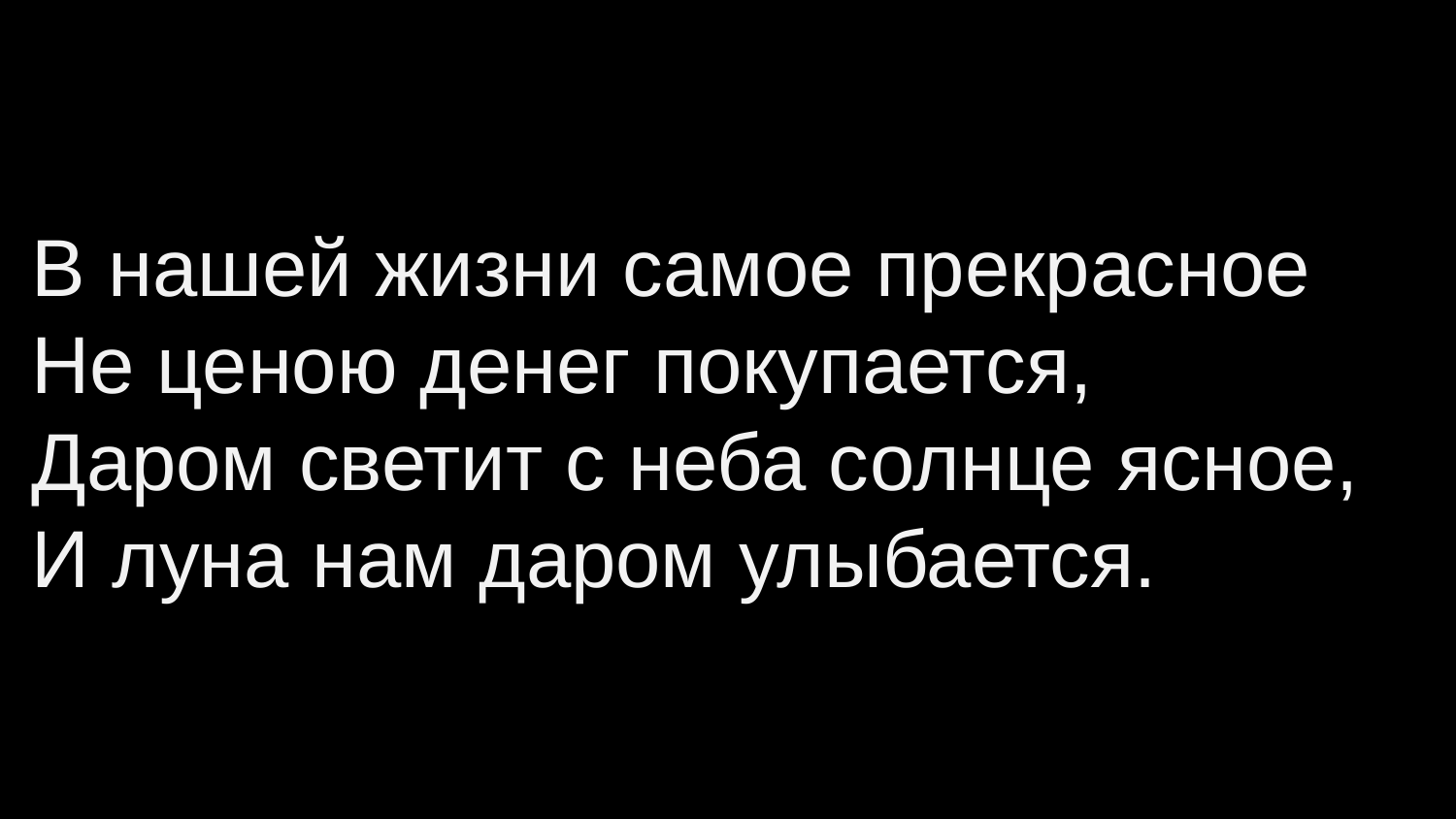

В нашей жизни самое прекрасное
Не ценою денег покупается,
Даром светит с неба солнце ясное,
И луна нам даром улыбается.